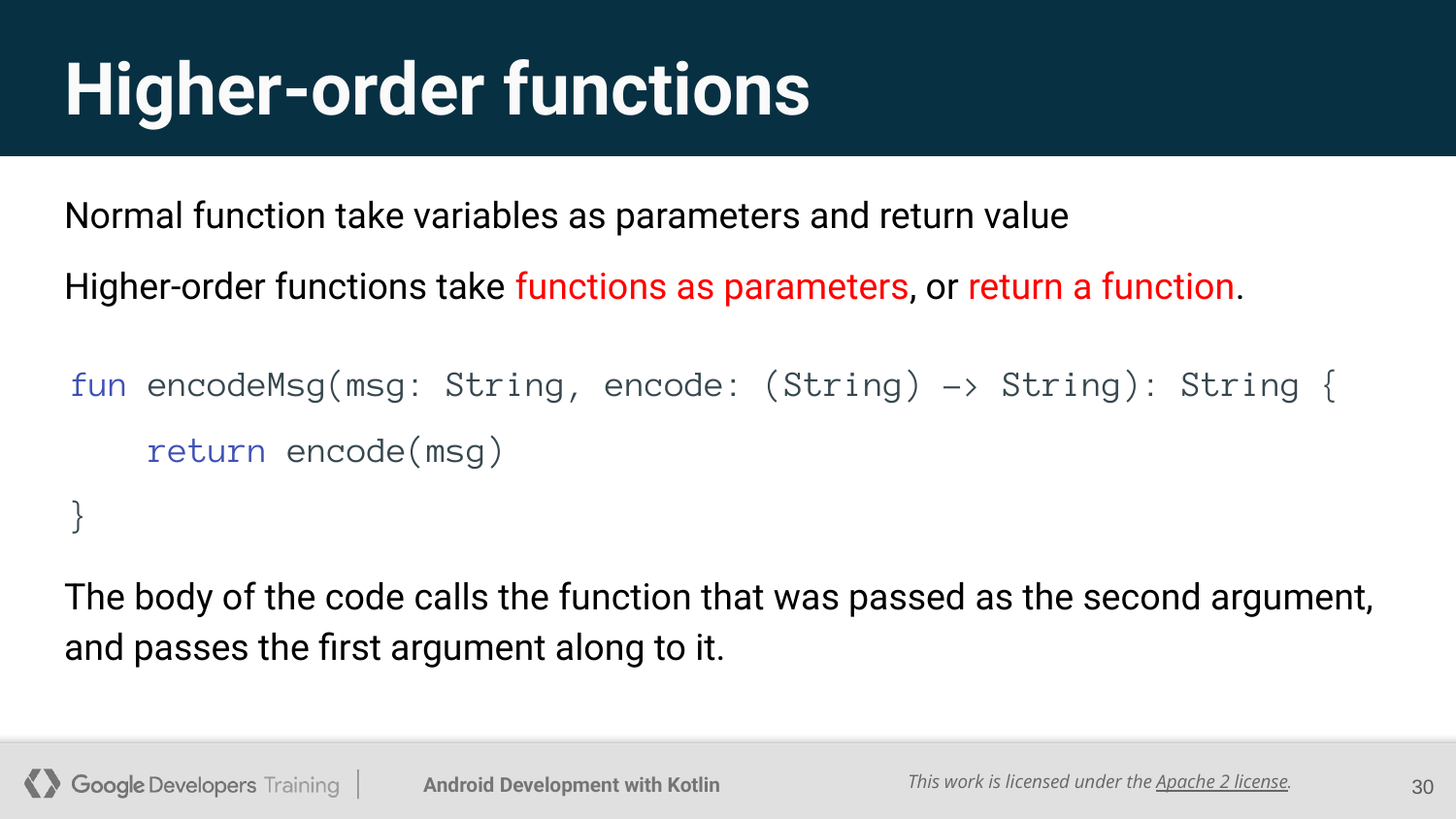

# Higher-order functions
Normal function take variables as parameters and return value
Higher-order functions take functions as parameters, or return a function.
fun encodeMsg(msg: String, encode: (String) -> String): String {​
    return encode(msg)
}

The body of the code calls the function that was passed as the second argument, and passes the first argument along to it.
30